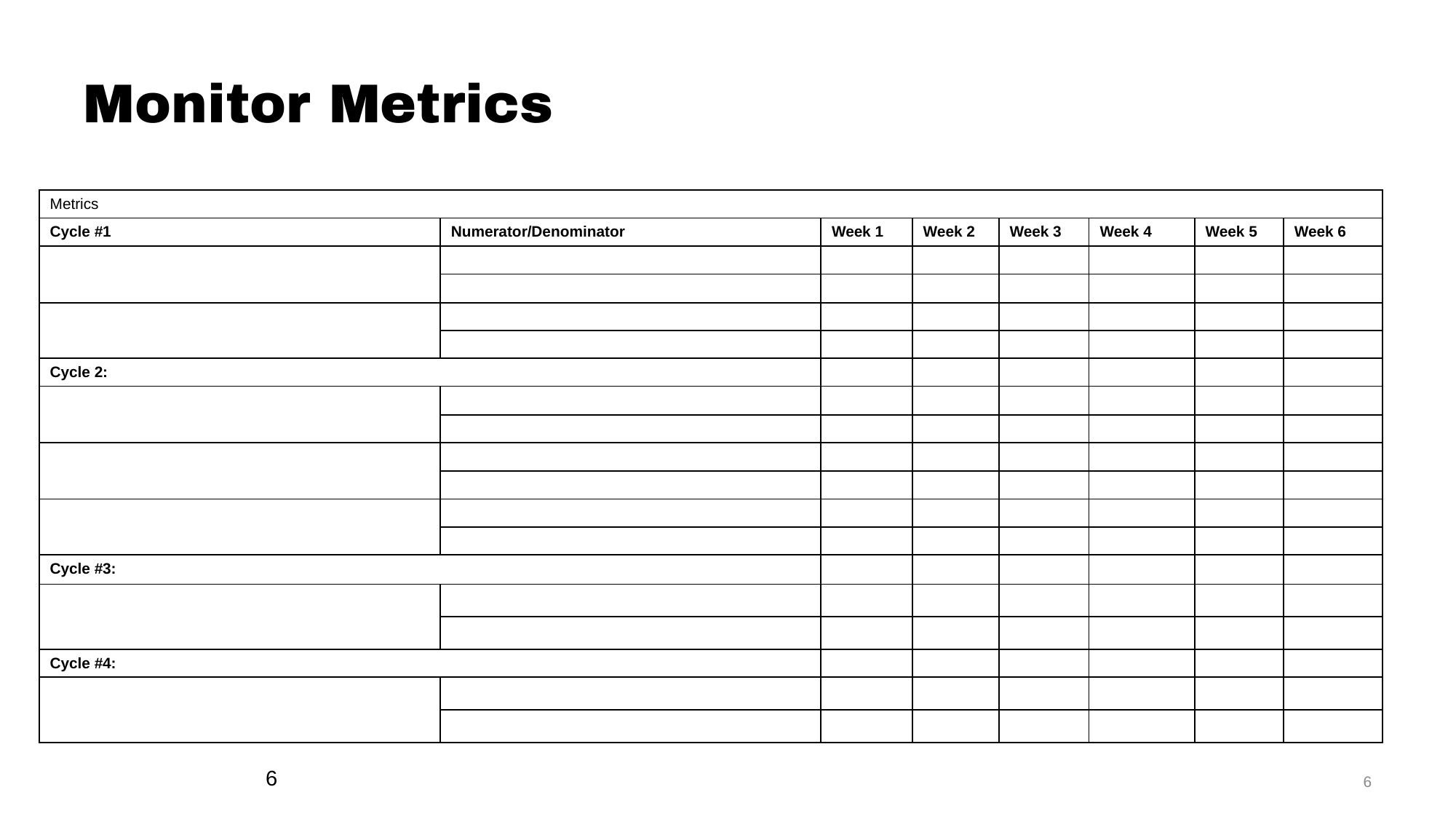

# Monitor Metrics
| Metrics |  |  |  |  |  |  |  |
| --- | --- | --- | --- | --- | --- | --- | --- |
| Cycle #1 | Numerator/Denominator | Week 1 | Week 2 | Week 3 | Week 4 | Week 5 | Week 6 |
|  |  |  |  |  |  |  |  |
|  |  |  |  |  |  |  |  |
|  |  |  |  |  |  |  |  |
|  |  |  |  |  |  |  |  |
| Cycle 2: |  |  |  |  |  |  |  |
|  |  |  |  |  |  |  |  |
|  |  |  |  |  |  |  |  |
|  |  |  |  |  |  |  |  |
|  |  |  |  |  |  |  |  |
|  |  |  |  |  |  |  |  |
|  |  |  |  |  |  |  |  |
| Cycle #3: |  |  |  |  |  |  |  |
|  |  |  |  |  |  |  |  |
|  |  |  |  |  |  |  |  |
| Cycle #4: |  |  |  |  |  |  |  |
|  |  |  |  |  |  |  |  |
|  |  |  |  |  |  |  |  |

6
6